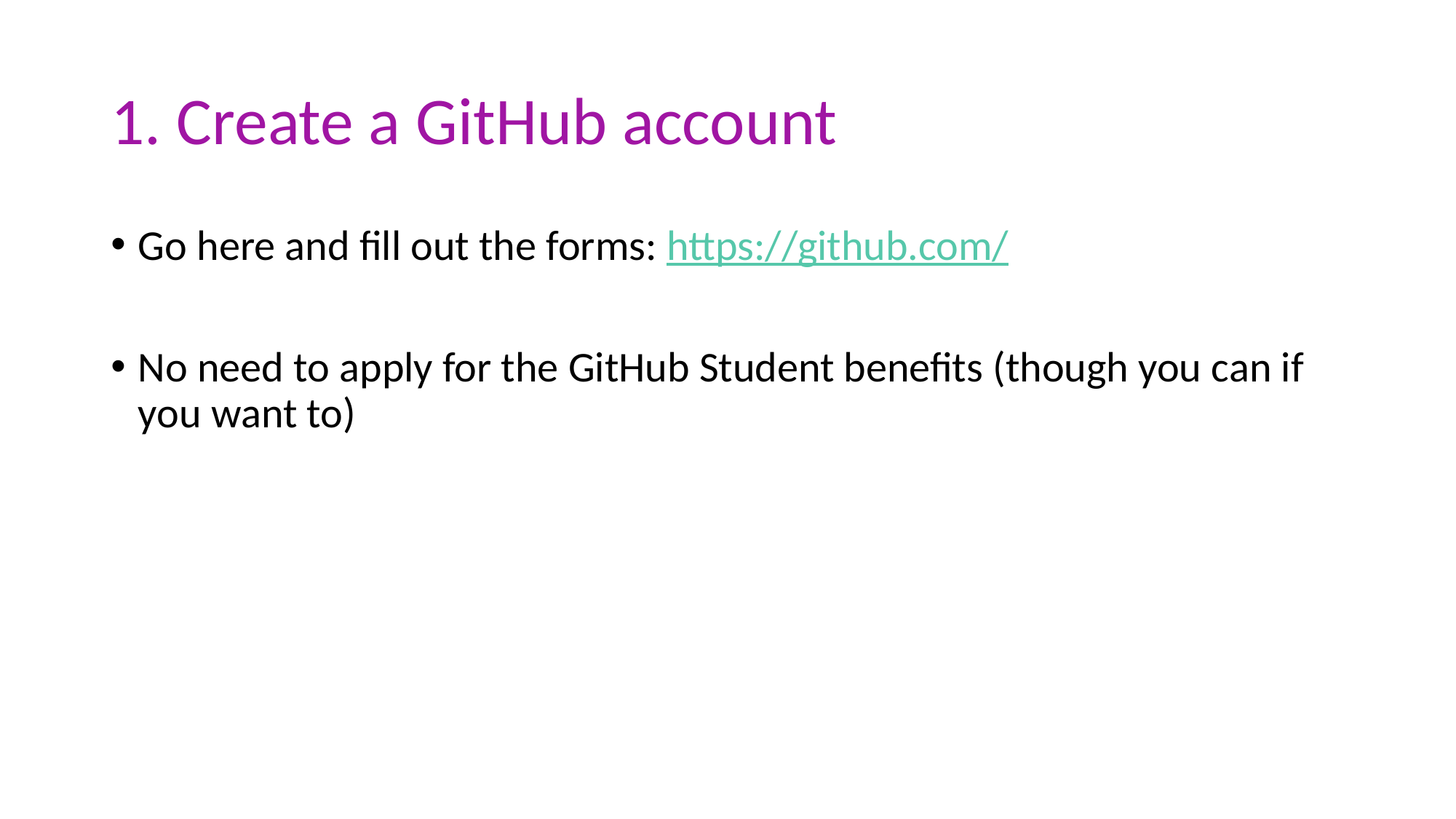

# 1. Create a GitHub account
Go here and fill out the forms: https://github.com/

No need to apply for the GitHub Student benefits (though you can if you want to)